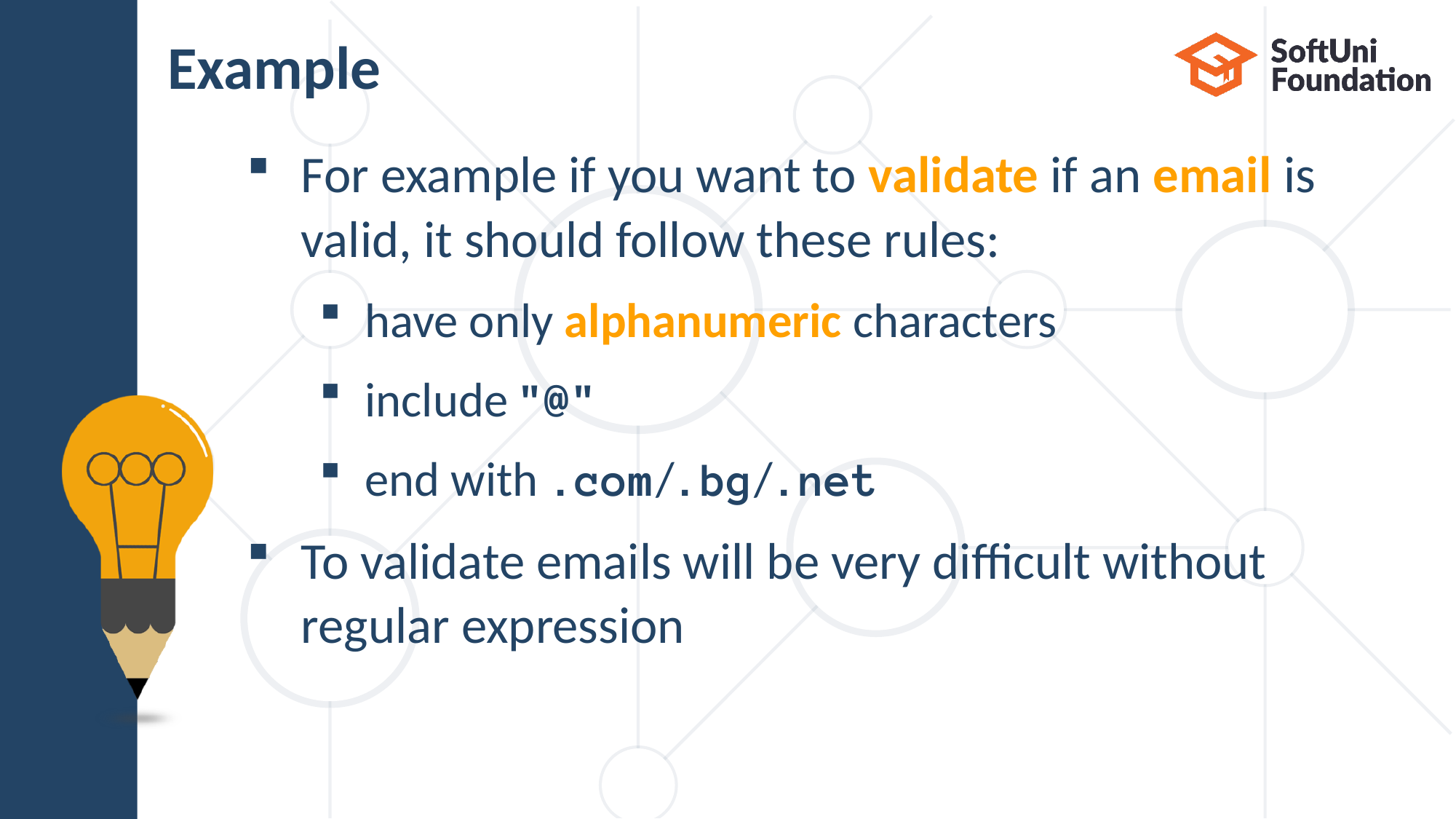

# Example
For example if you want to validate if an email is
valid, it should follow these rules:
have only alphanumeric characters
include "@"
end with .com/.bg/.net
To validate emails will be very difficult without
regular expression